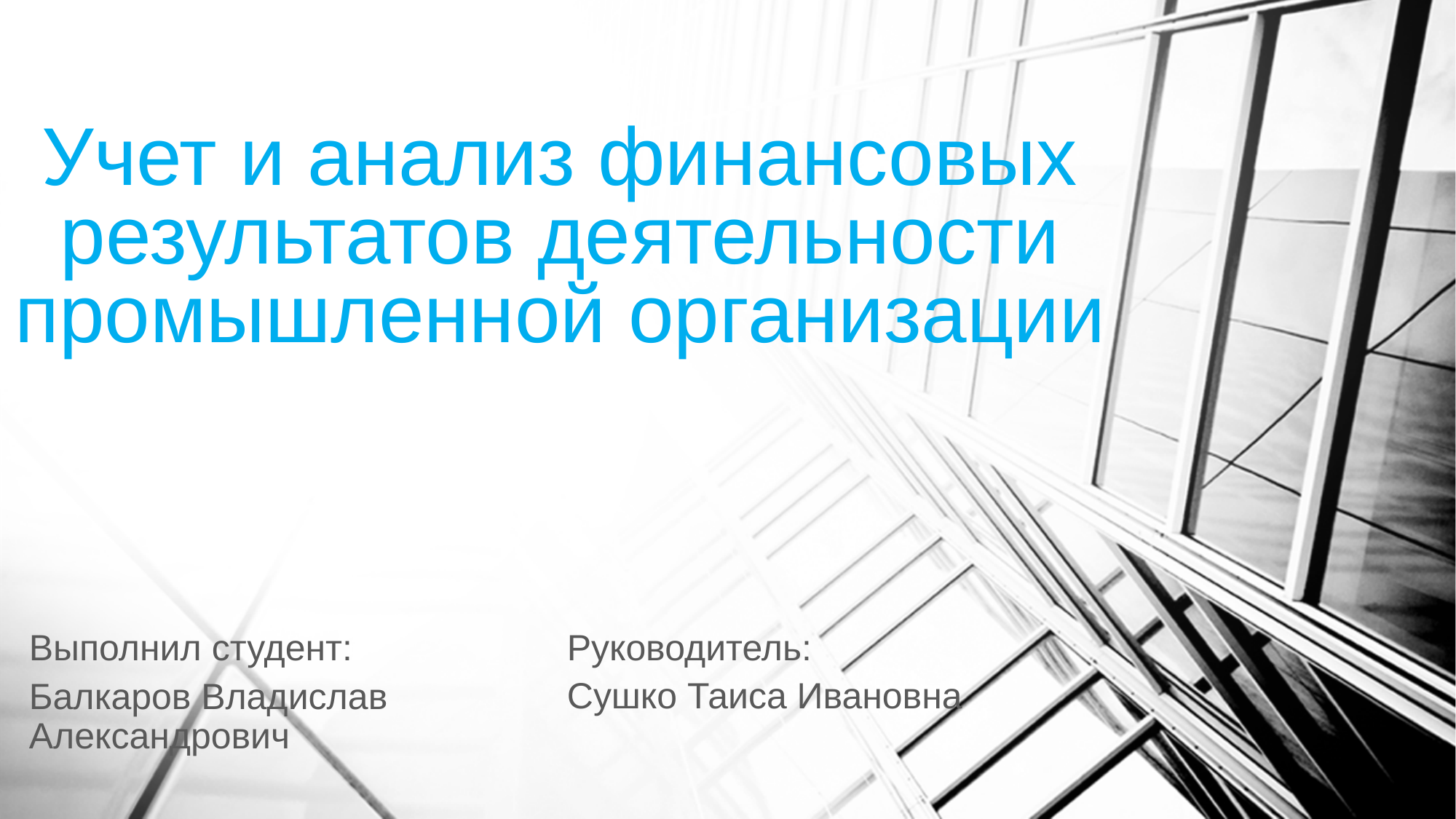

# Учет и анализ финансовых результатов деятельности промышленной организации
Руководитель:
Сушко Таиса Ивановна
Выполнил студент:
Балкаров Владислав Александрович